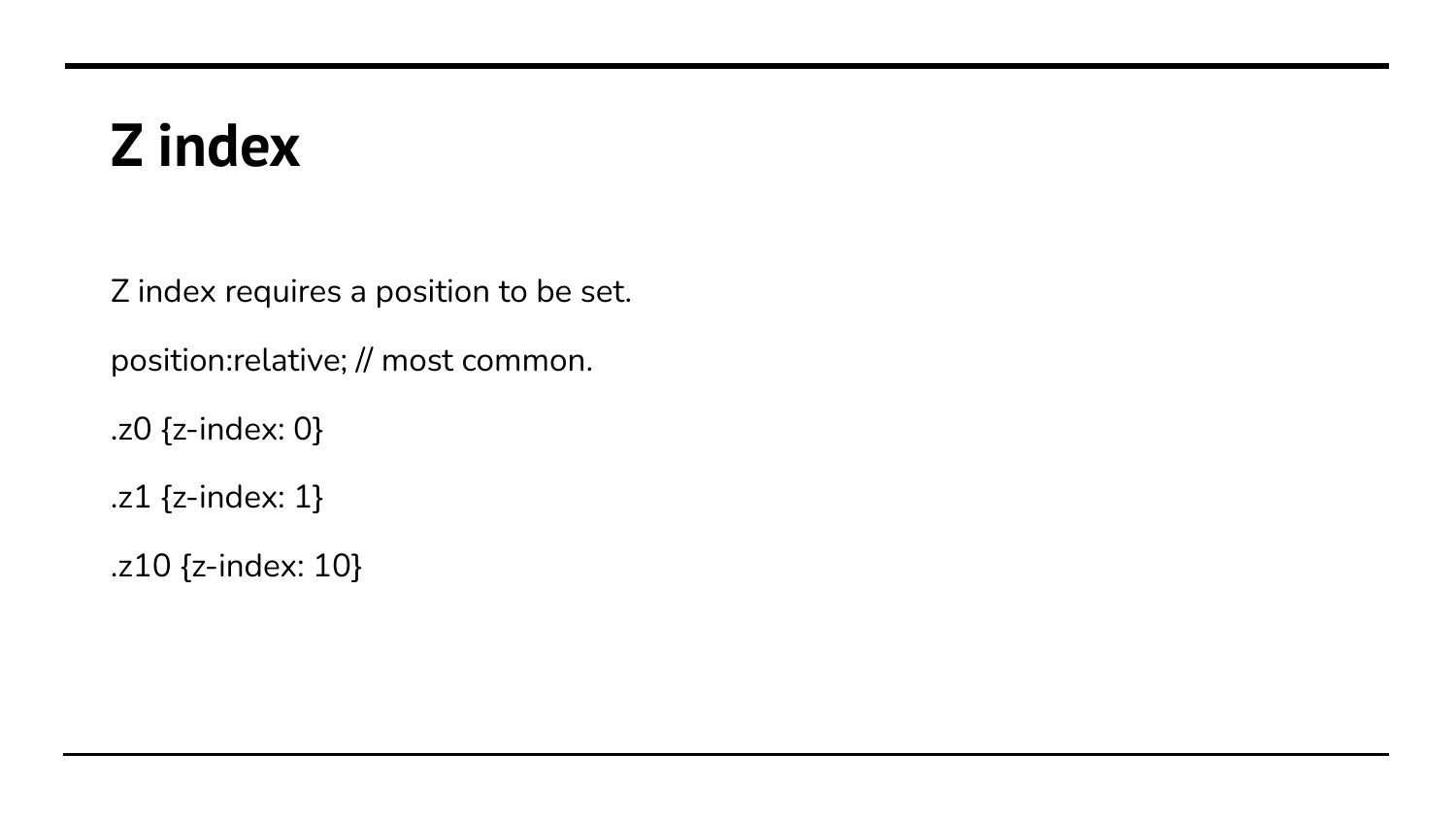

# Z index
Z index requires a position to be set.
position:relative; // most common.
.z0 {z-index: 0}
.z1 {z-index: 1}
.z10 {z-index: 10}